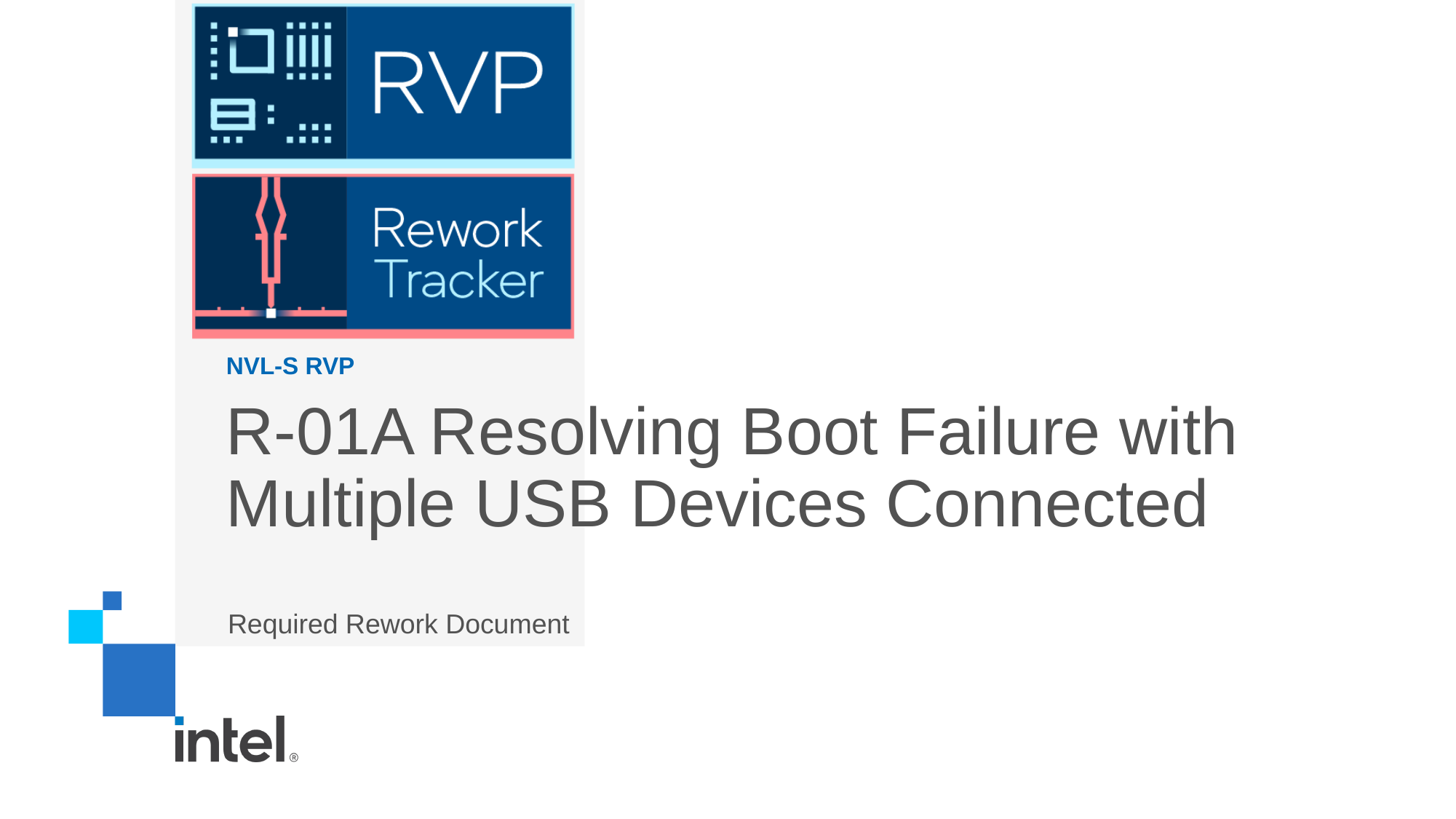

NVL-S RVP
# R-01A Resolving Boot Failure with Multiple USB Devices Connected
Required Rework Document